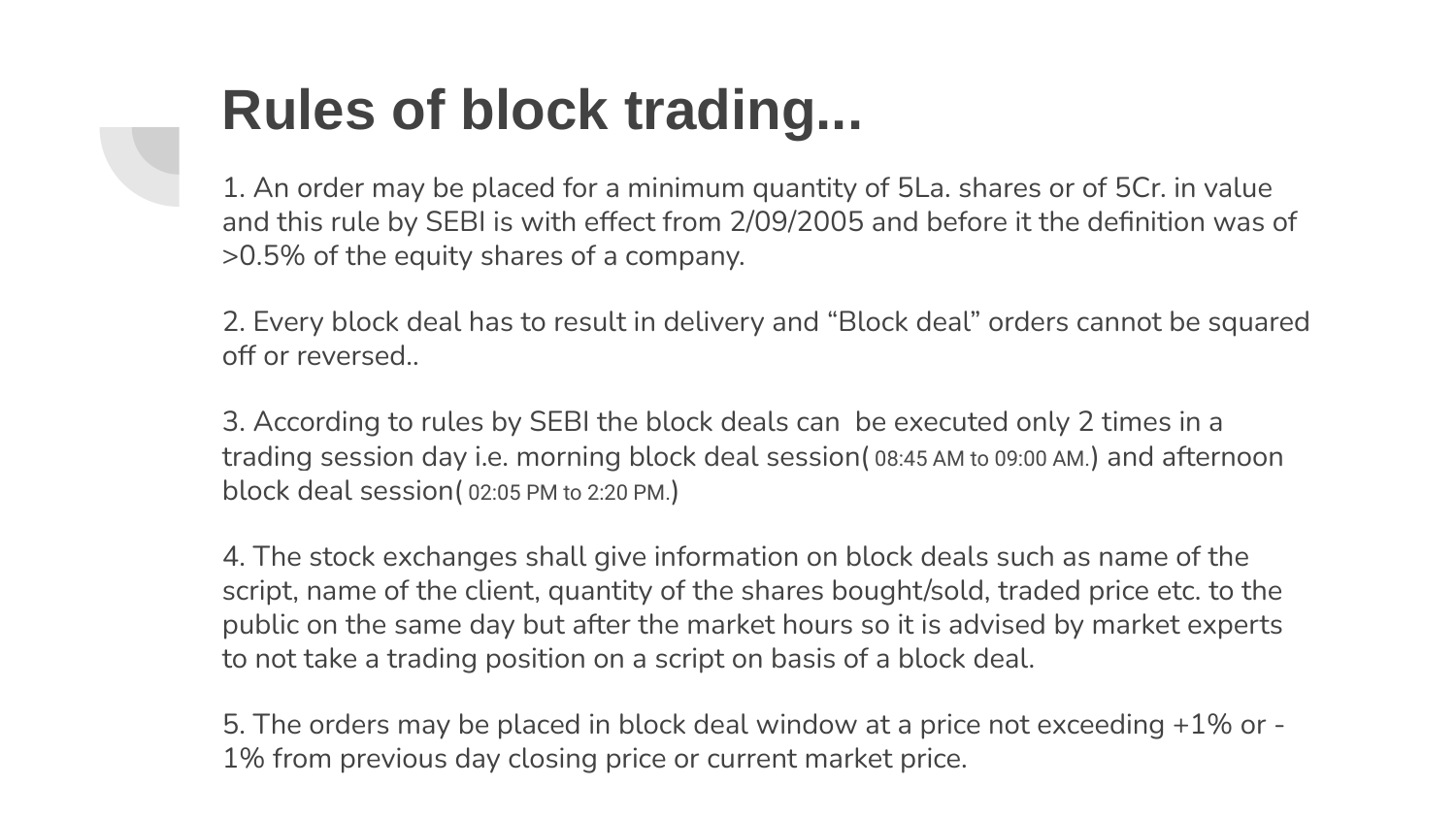

# Rules of block trading...
1. An order may be placed for a minimum quantity of 5La. shares or of 5Cr. in value and this rule by SEBI is with effect from 2/09/2005 and before it the definition was of >0.5% of the equity shares of a company.
2. Every block deal has to result in delivery and “Block deal” orders cannot be squared off or reversed..
3. According to rules by SEBI the block deals can  be executed only 2 times in a trading session day i.e. morning block deal session( 08:45 AM to 09:00 AM.) and afternoon block deal session( 02:05 PM to 2:20 PM.)
4. The stock exchanges shall give information on block deals such as name of the script, name of the client, quantity of the shares bought/sold, traded price etc. to the public on the same day but after the market hours so it is advised by market experts to not take a trading position on a script on basis of a block deal.
5. The orders may be placed in block deal window at a price not exceeding +1% or -1% from previous day closing price or current market price.